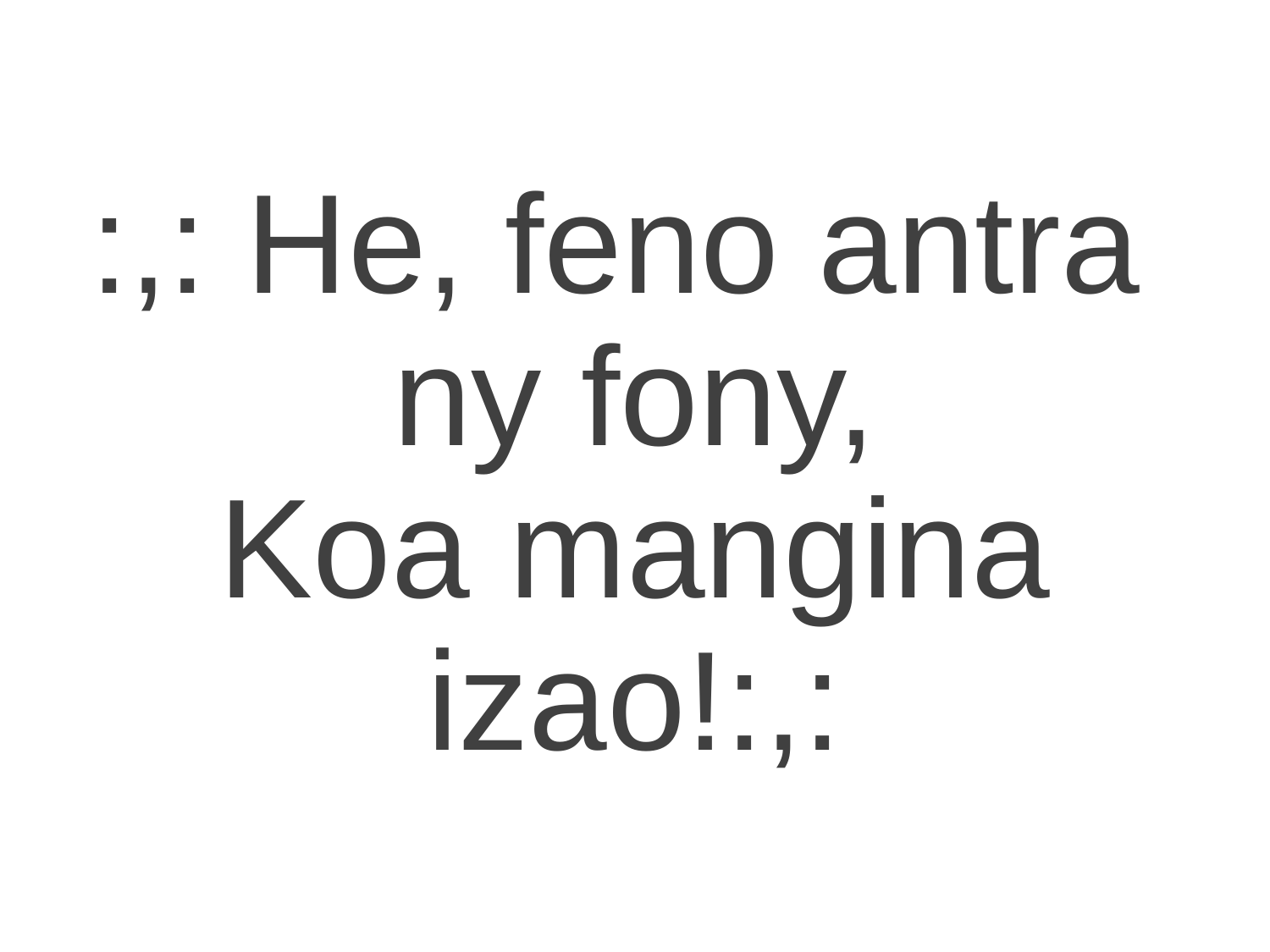

:,: He, feno antra
ny fony,
Koa mangina izao!:,: